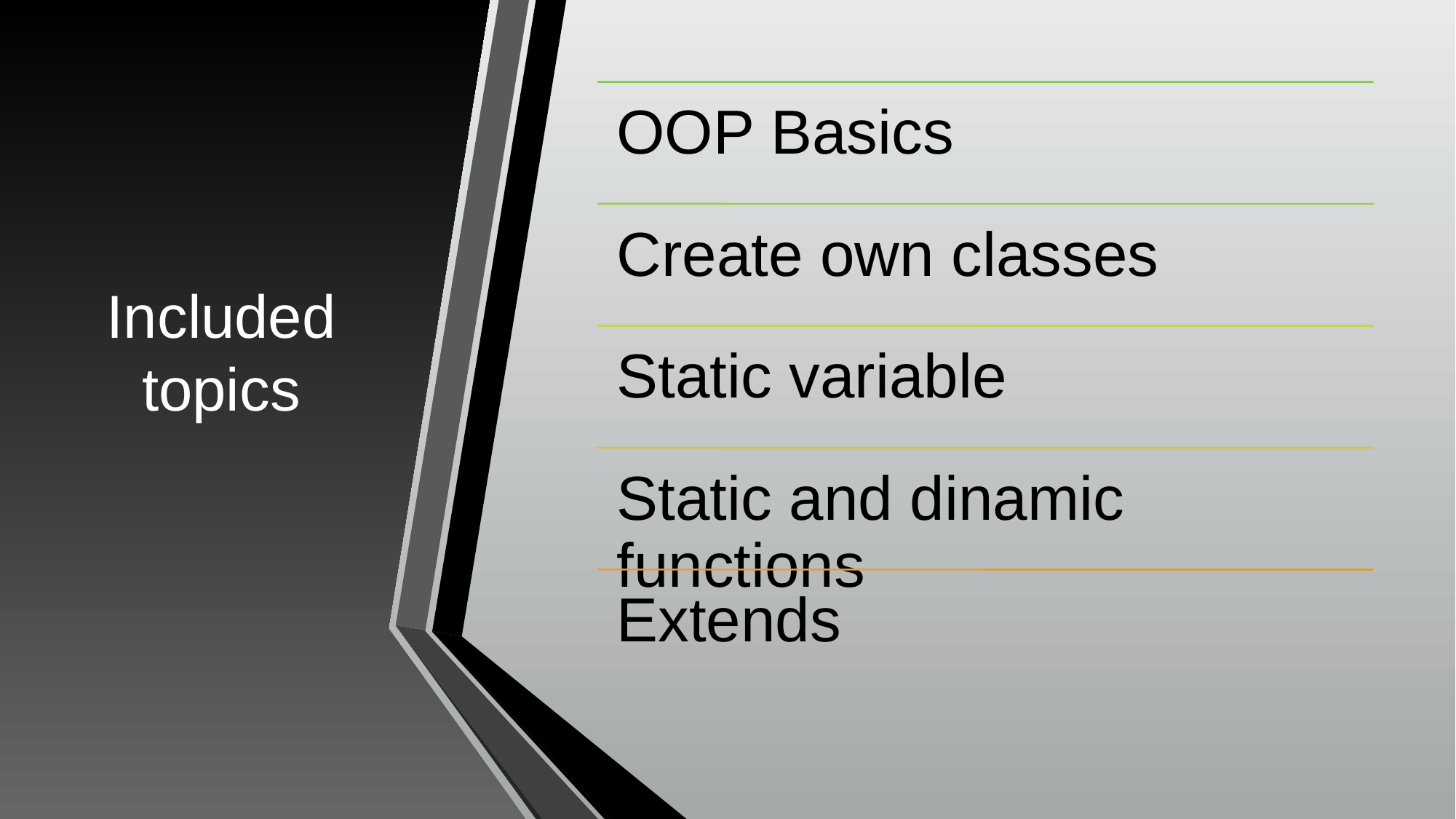

# Included topics
OOP Basics
Create own classes
Static variable
Static and dinamic functions
Extends